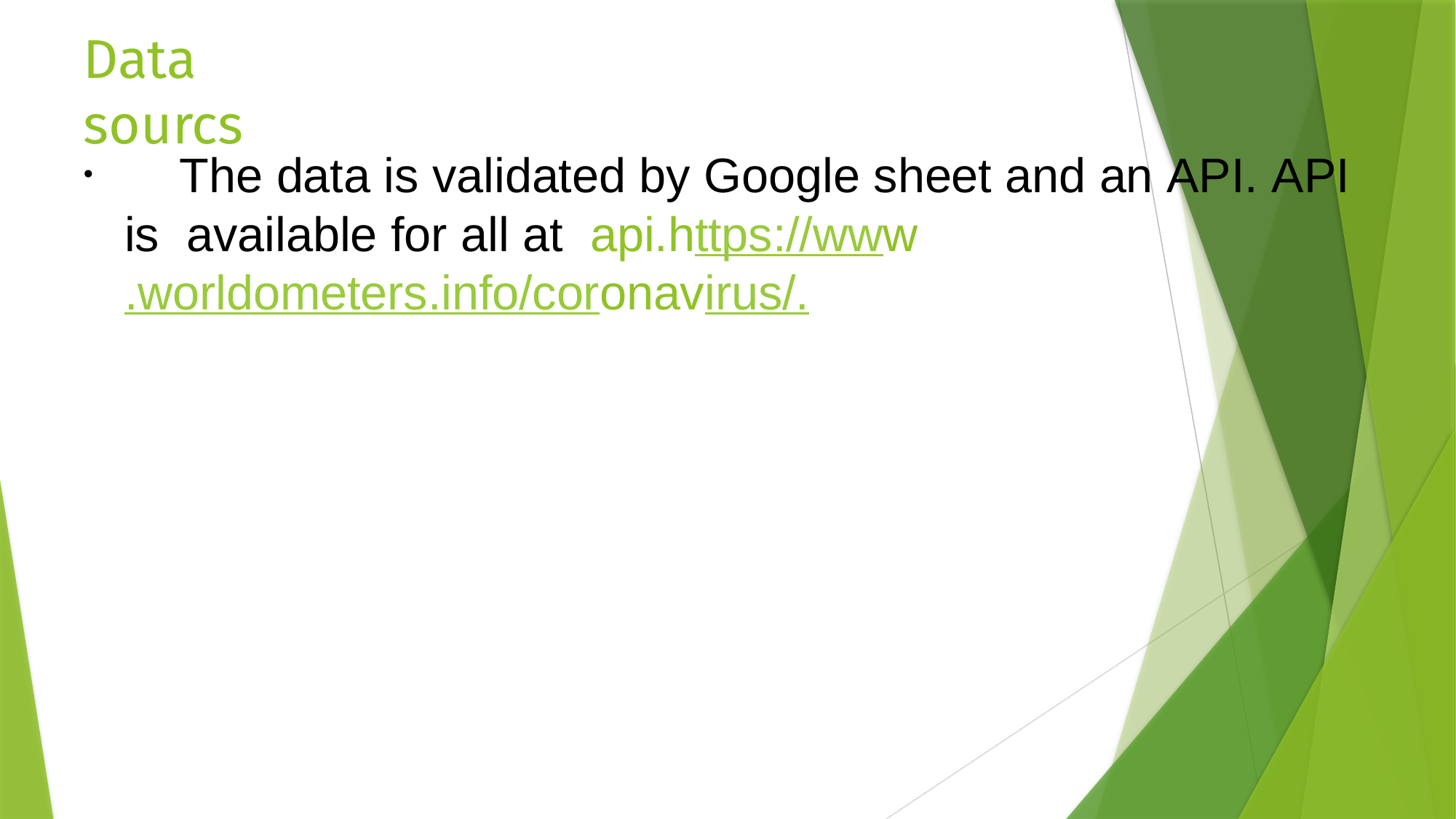

# Data sourcs
	The data is validated by Google sheet and an API. API is  available for all at  api.https://www.worldometers.info/coronavirus/.